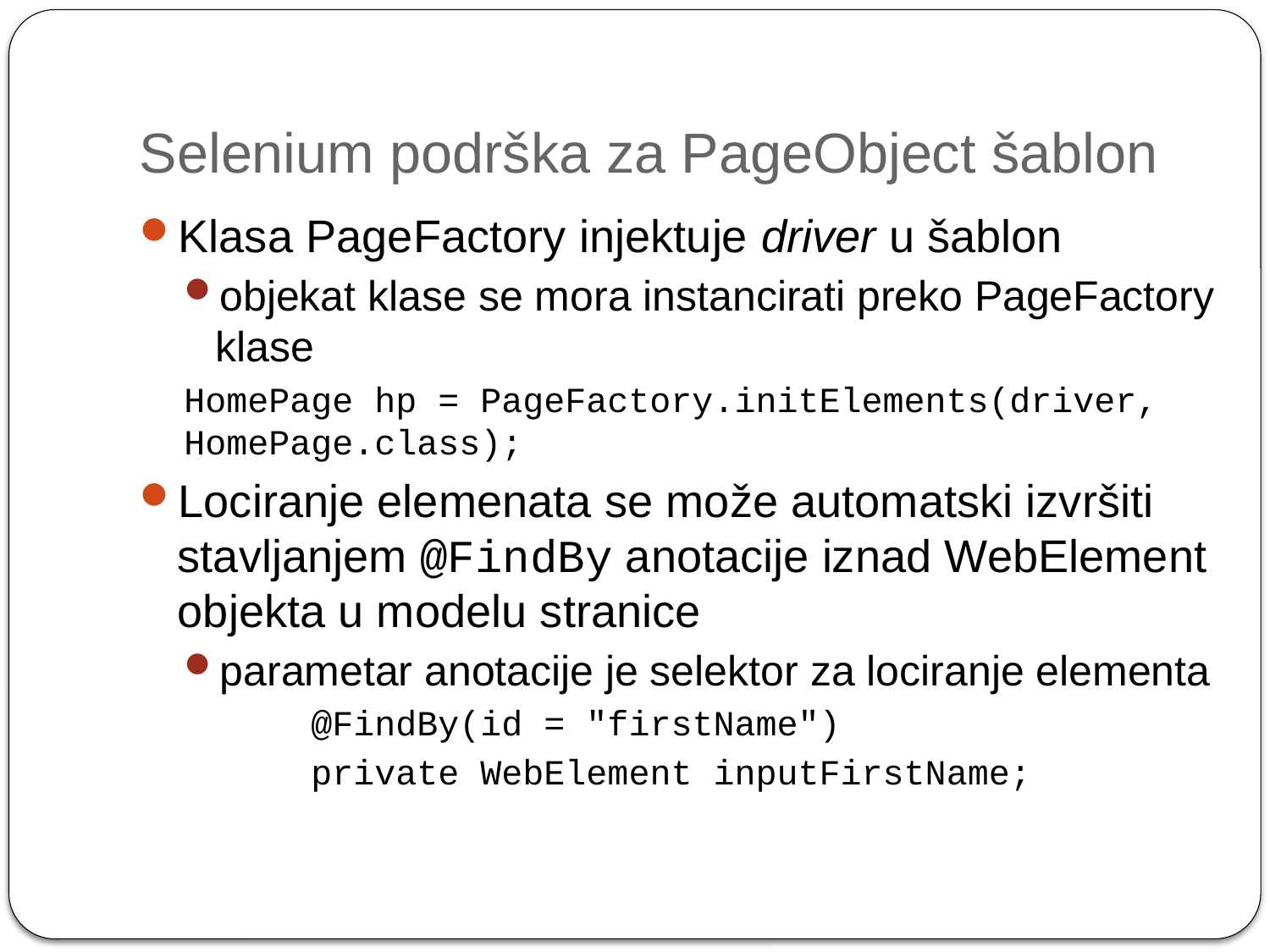

# Selenium podrška za PageObject šablon
Klasa PageFactory injektuje driver u šablon
objekat klase se mora instancirati preko PageFactory klase
HomePage hp = PageFactory.initElements(driver, 	HomePage.class);
Lociranje elemenata se može automatski izvršiti stavljanjem @FindBy anotacije iznad WebElement objekta u modelu stranice
parametar anotacije je selektor za lociranje elementa
	@FindBy(id = "firstName")
	private WebElement inputFirstName;